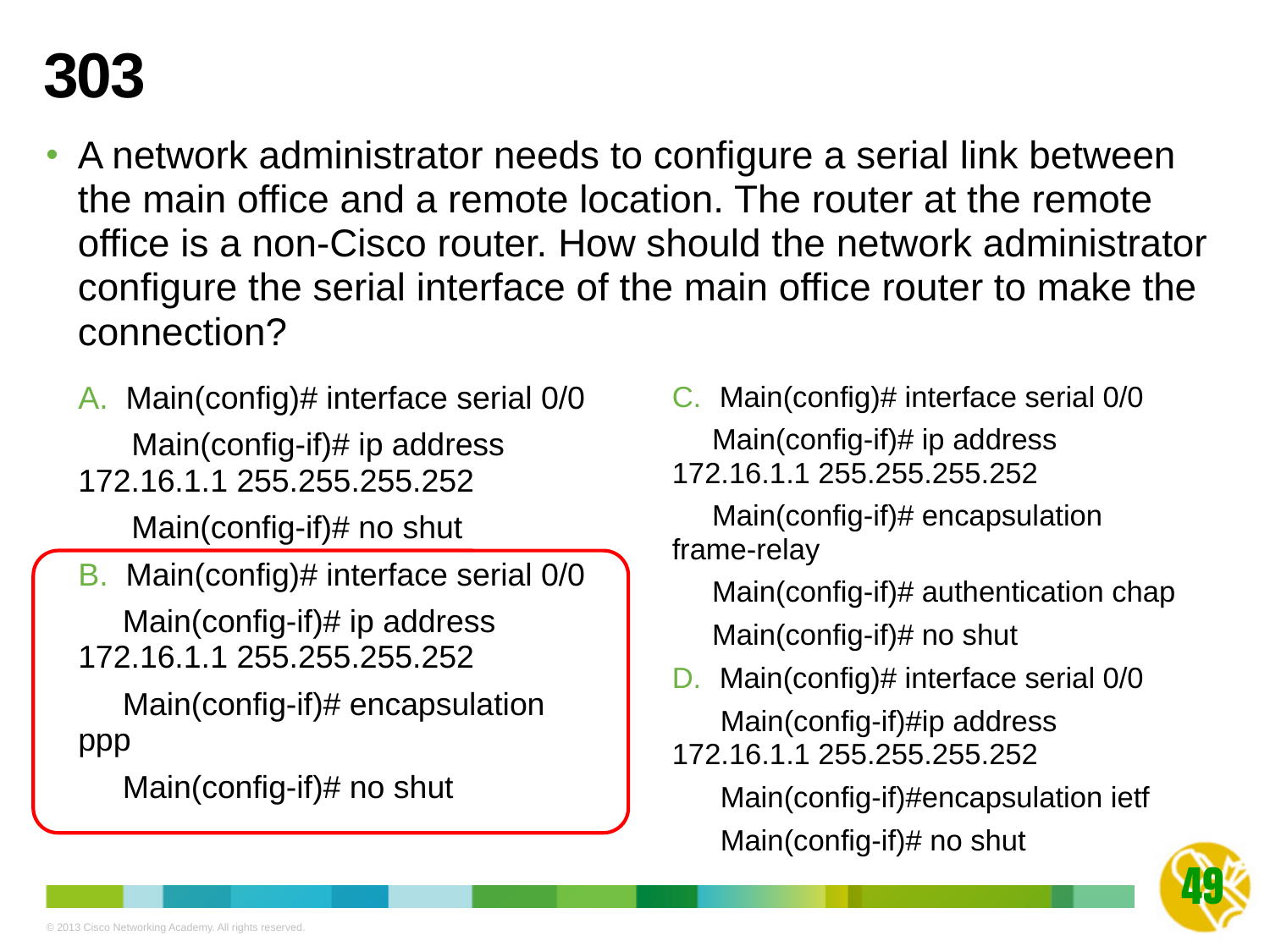

# 303
A network administrator needs to configure a serial link between the main office and a remote location. The router at the remote office is a non-Cisco router. How should the network administrator configure the serial interface of the main office router to make the connection?
Main(config)# interface serial 0/0
      Main(config-if)# ip address 172.16.1.1 255.255.255.252
      Main(config-if)# no shut
Main(config)# interface serial 0/0
     Main(config-if)# ip address 172.16.1.1 255.255.255.252
     Main(config-if)# encapsulation ppp
     Main(config-if)# no shut
Main(config)# interface serial 0/0
     Main(config-if)# ip address 172.16.1.1 255.255.255.252
     Main(config-if)# encapsulation frame-relay
     Main(config-if)# authentication chap
     Main(config-if)# no shut
Main(config)# interface serial 0/0
      Main(config-if)#ip address 172.16.1.1 255.255.255.252
      Main(config-if)#encapsulation ietf
      Main(config-if)# no shut